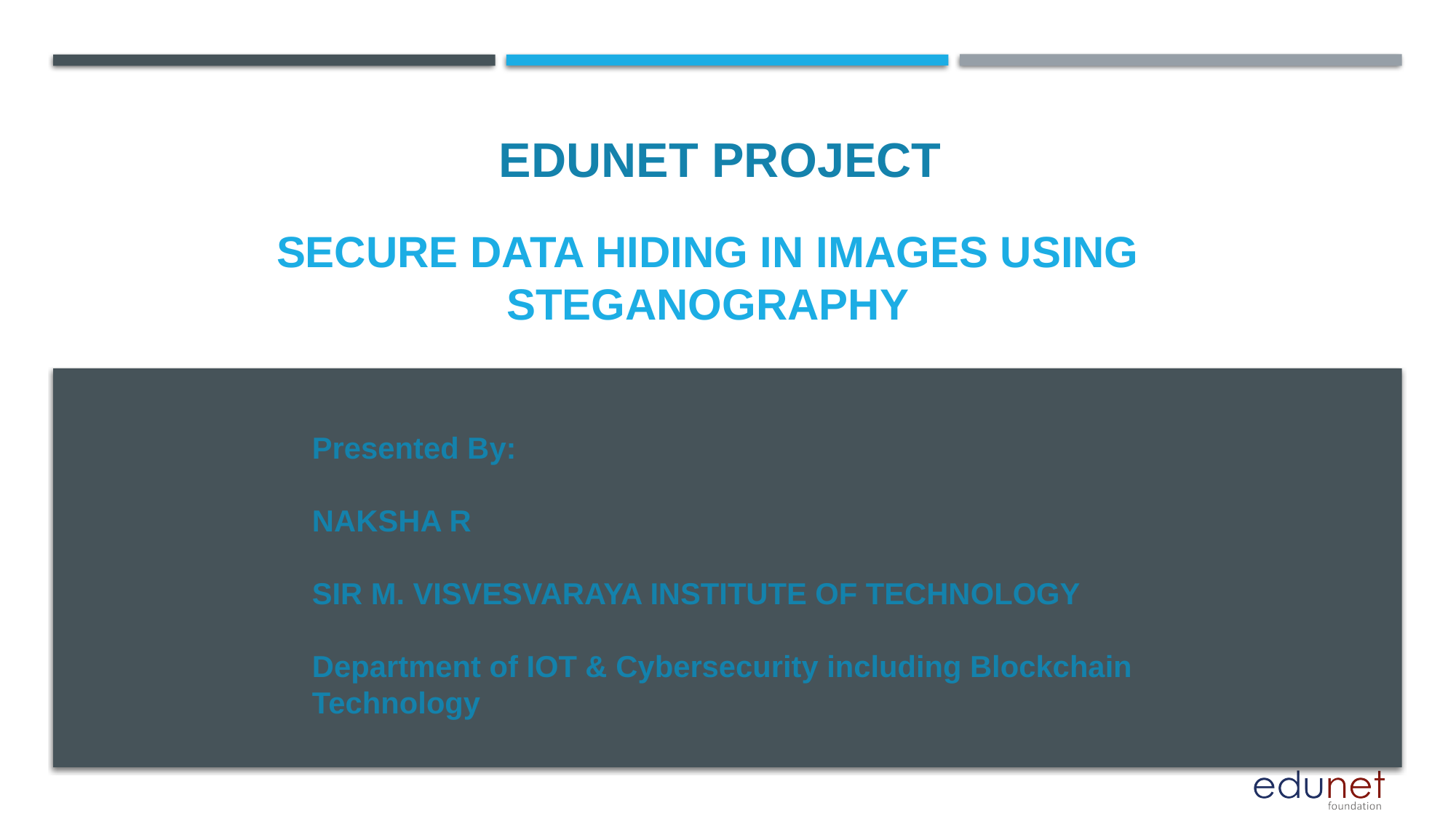

EDUNET PROJECT
# SECURE DATA HIDING IN IMAGES USING STEGANOGRAPHY
Presented By:

NAKSHA R

SIR M. VISVESVARAYA INSTITUTE OF TECHNOLOGY

Department of IOT & Cybersecurity including Blockchain Technology